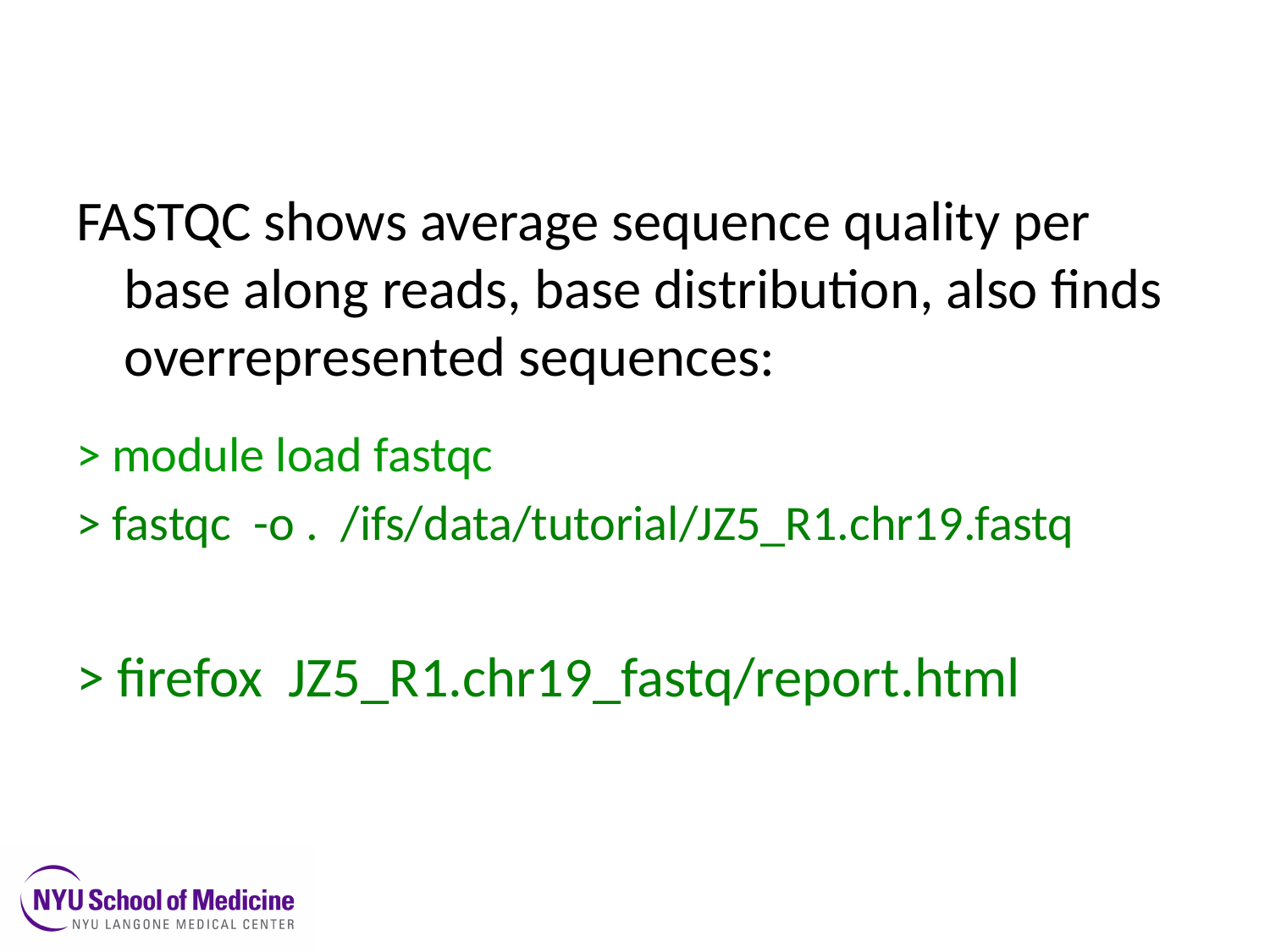

FASTQC shows average sequence quality per base along reads, base distribution, also finds overrepresented sequences:

> module load fastqc
> fastqc  -o .  /ifs/data/tutorial/JZ5_R1.chr19.fastq

> firefox  JZ5_R1.chr19_fastq/report.html